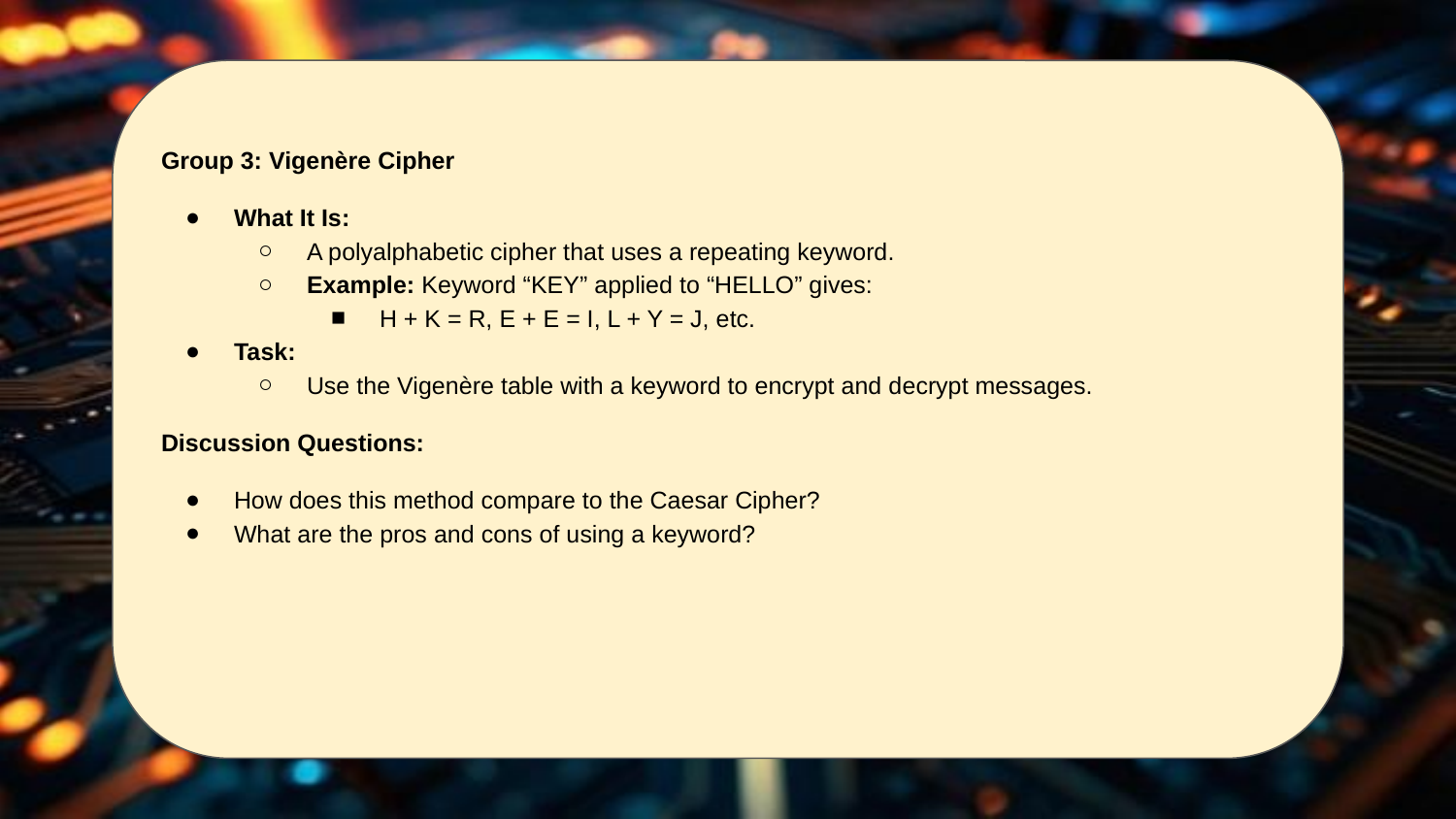

Group 3: Vigenère Cipher
What It Is:
A polyalphabetic cipher that uses a repeating keyword.
Example: Keyword “KEY” applied to “HELLO” gives:
H + K = R, E + E = I, L + Y = J, etc.
Task:
Use the Vigenère table with a keyword to encrypt and decrypt messages.
Discussion Questions:
How does this method compare to the Caesar Cipher?
What are the pros and cons of using a keyword?